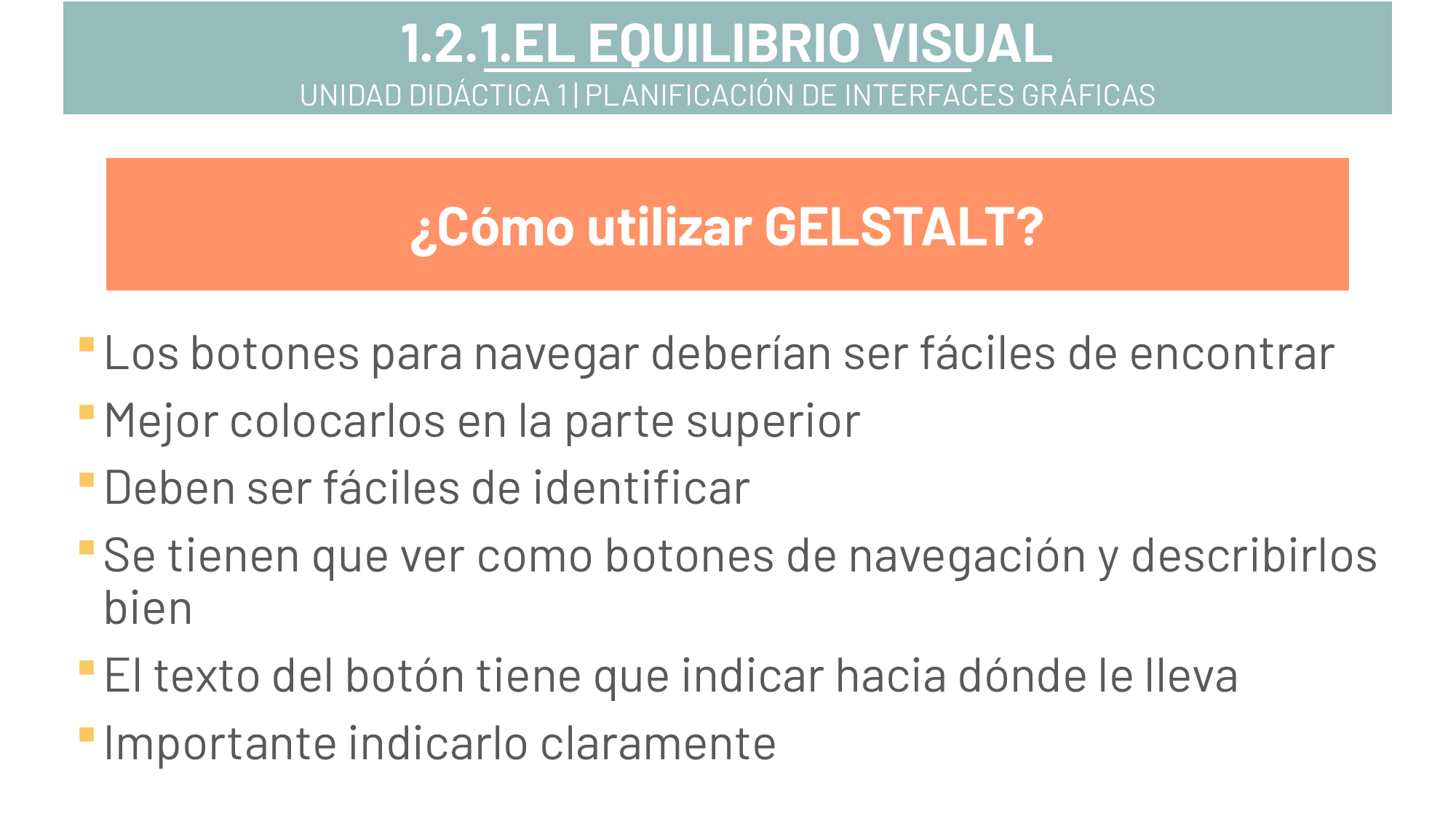

1.2.1.EL EQUILIBRIO VISUAL
UNIDAD DIDÁCTICA 1 | PLANIFICACIÓN DE INTERFACES GRÁFICAS
¿Cómo utilizar GELSTALT?

Los botones para navegar deberían ser fáciles de encontrar
Mejor colocarlos en la parte superior
Deben ser fáciles de identificar
Se tienen que ver como botones de navegación y describirlos bien
El texto del botón tiene que indicar hacia dónde le lleva
Importante indicarlo claramente